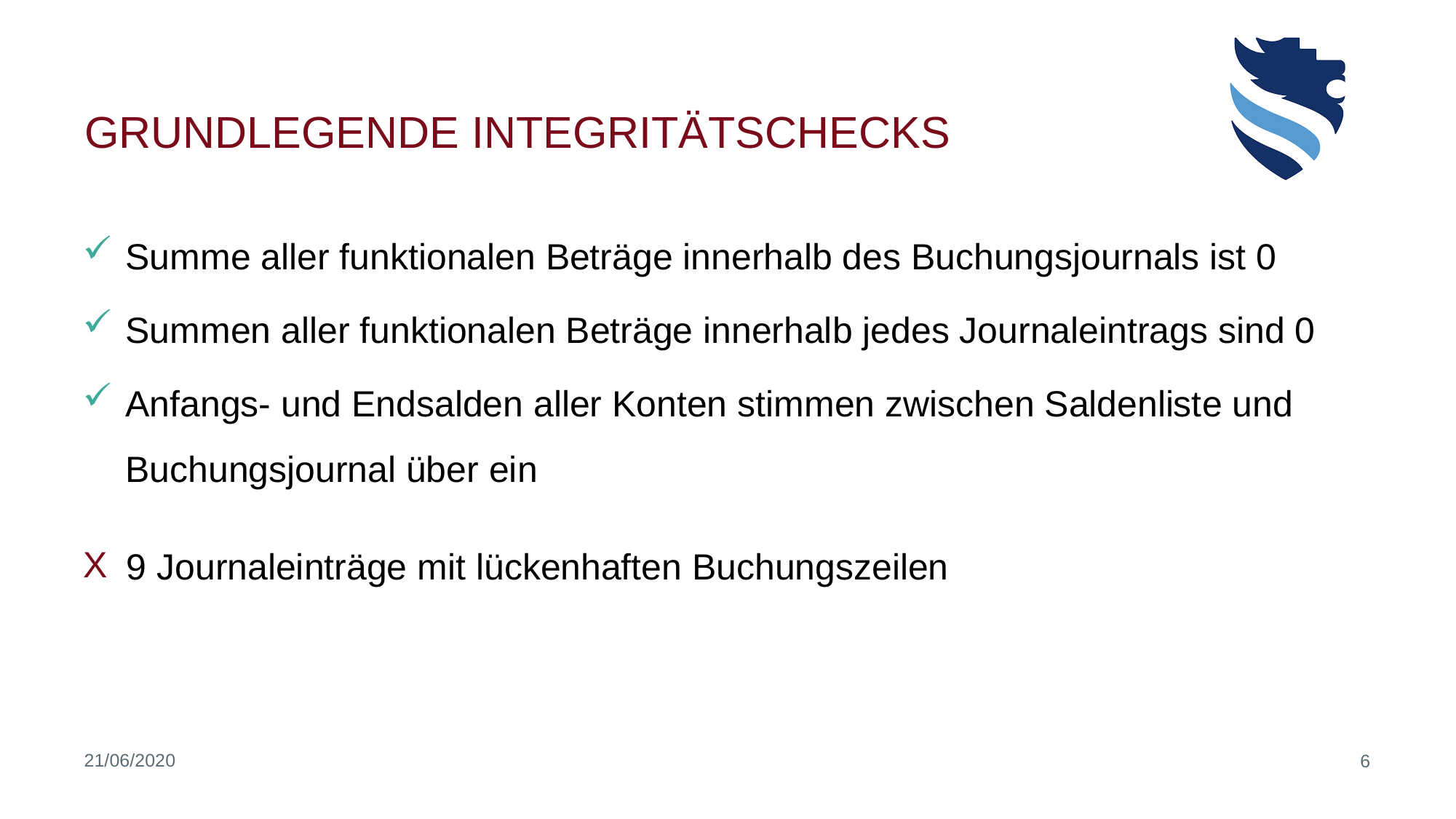

# Grundlegende Integritätschecks
Summe aller funktionalen Beträge innerhalb des Buchungsjournals ist 0
Summen aller funktionalen Beträge innerhalb jedes Journaleintrags sind 0
Anfangs- und Endsalden aller Konten stimmen zwischen Saldenliste und Buchungsjournal über ein

9 Journaleinträge mit lückenhaften Buchungszeilen

21/06/2020
6